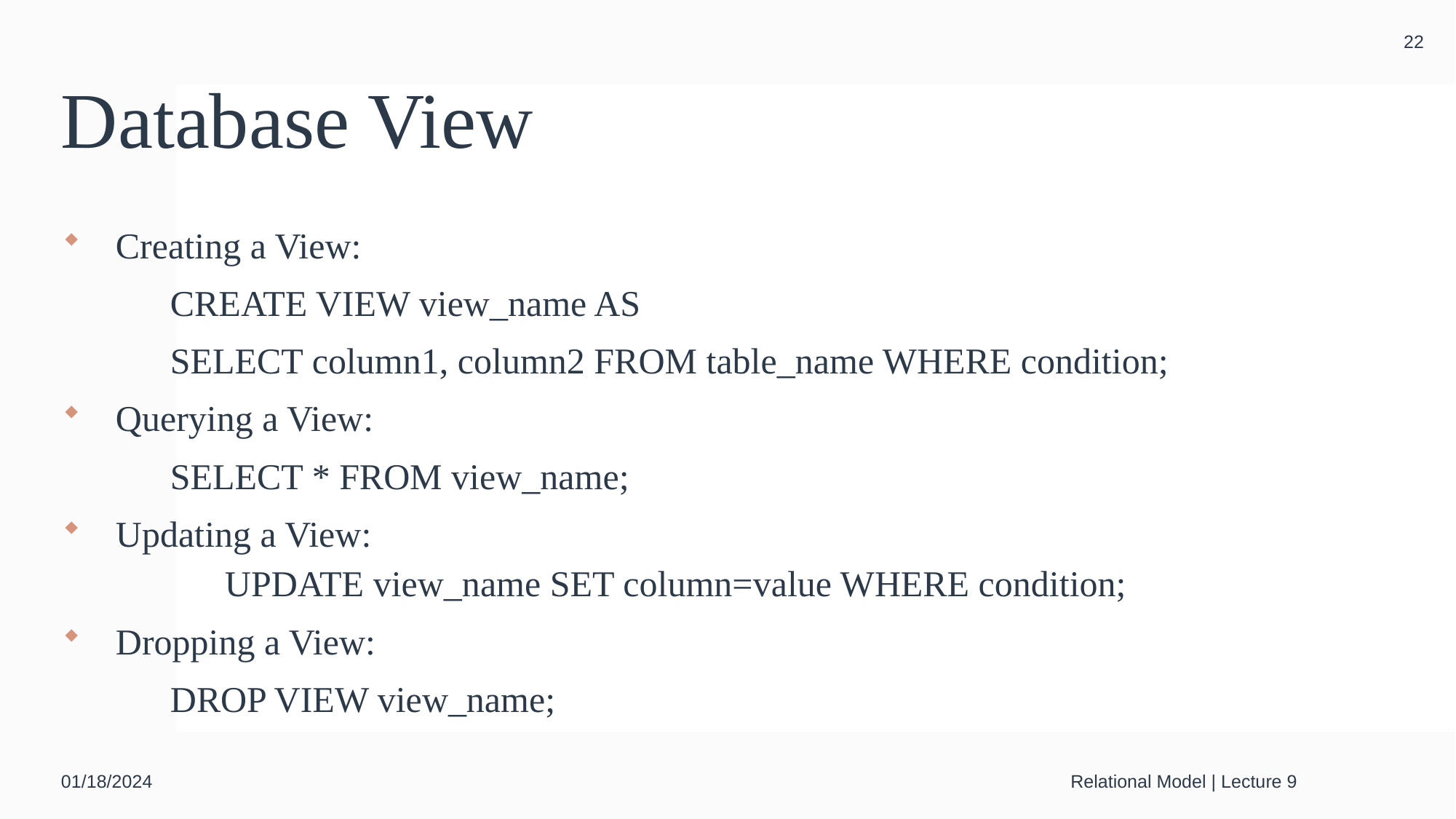

22
# Database View
Creating a View:
	CREATE VIEW view_name AS
	SELECT column1, column2 FROM table_name WHERE condition;
Querying a View:
	SELECT * FROM view_name;
Updating a View:
	UPDATE view_name SET column=value WHERE condition;
Dropping a View:
	DROP VIEW view_name;
01/18/2024
Relational Model | Lecture 9